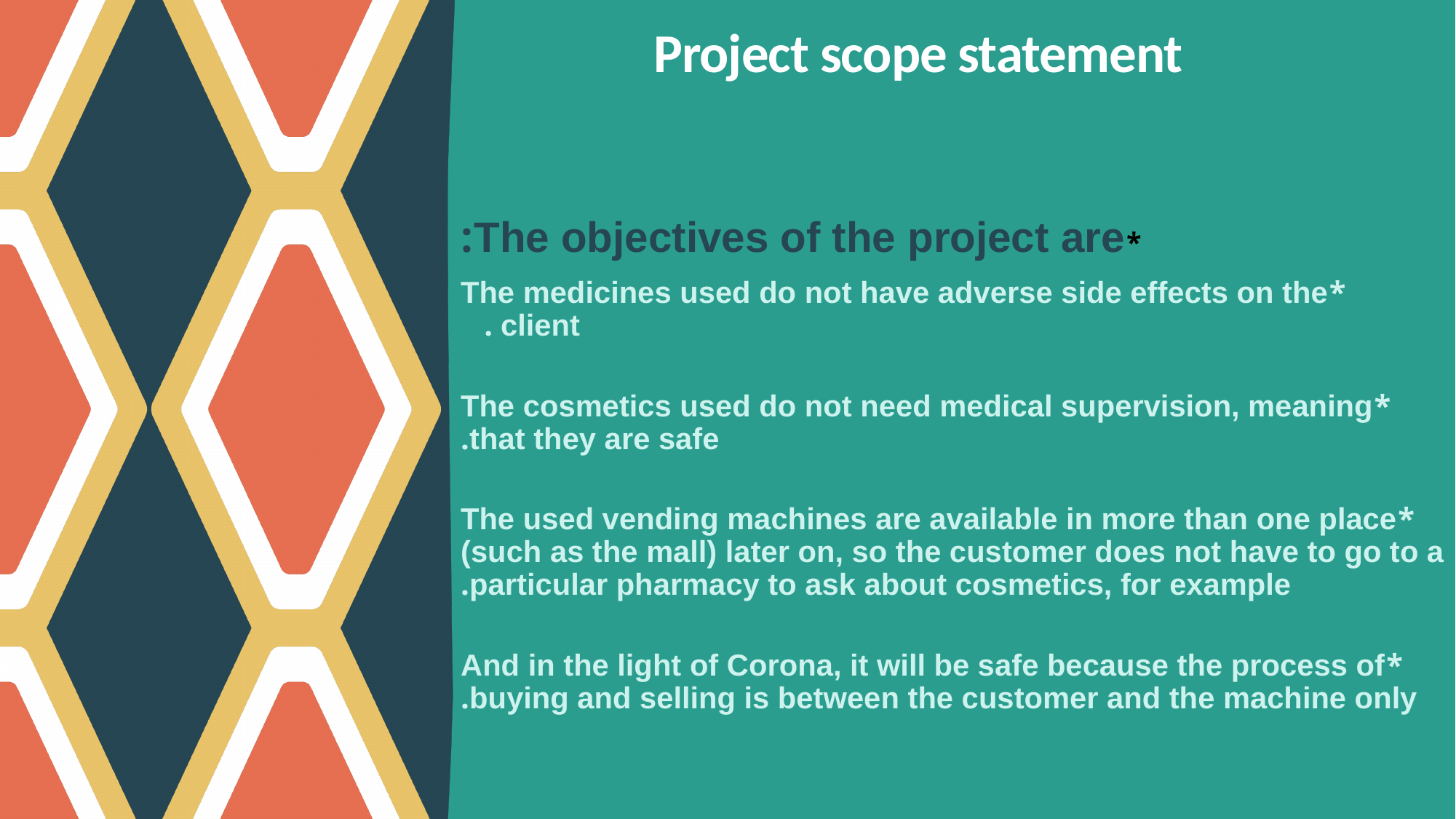

# Project scope statement
*The objectives of the project are:
*The medicines used do not have adverse side effects on the client .
*The cosmetics used do not need medical supervision, meaning that they are safe.
*The used vending machines are available in more than one place (such as the mall) later on, so the customer does not have to go to a particular pharmacy to ask about cosmetics, for example.
*And in the light of Corona, it will be safe because the process of buying and selling is between the customer and the machine only.